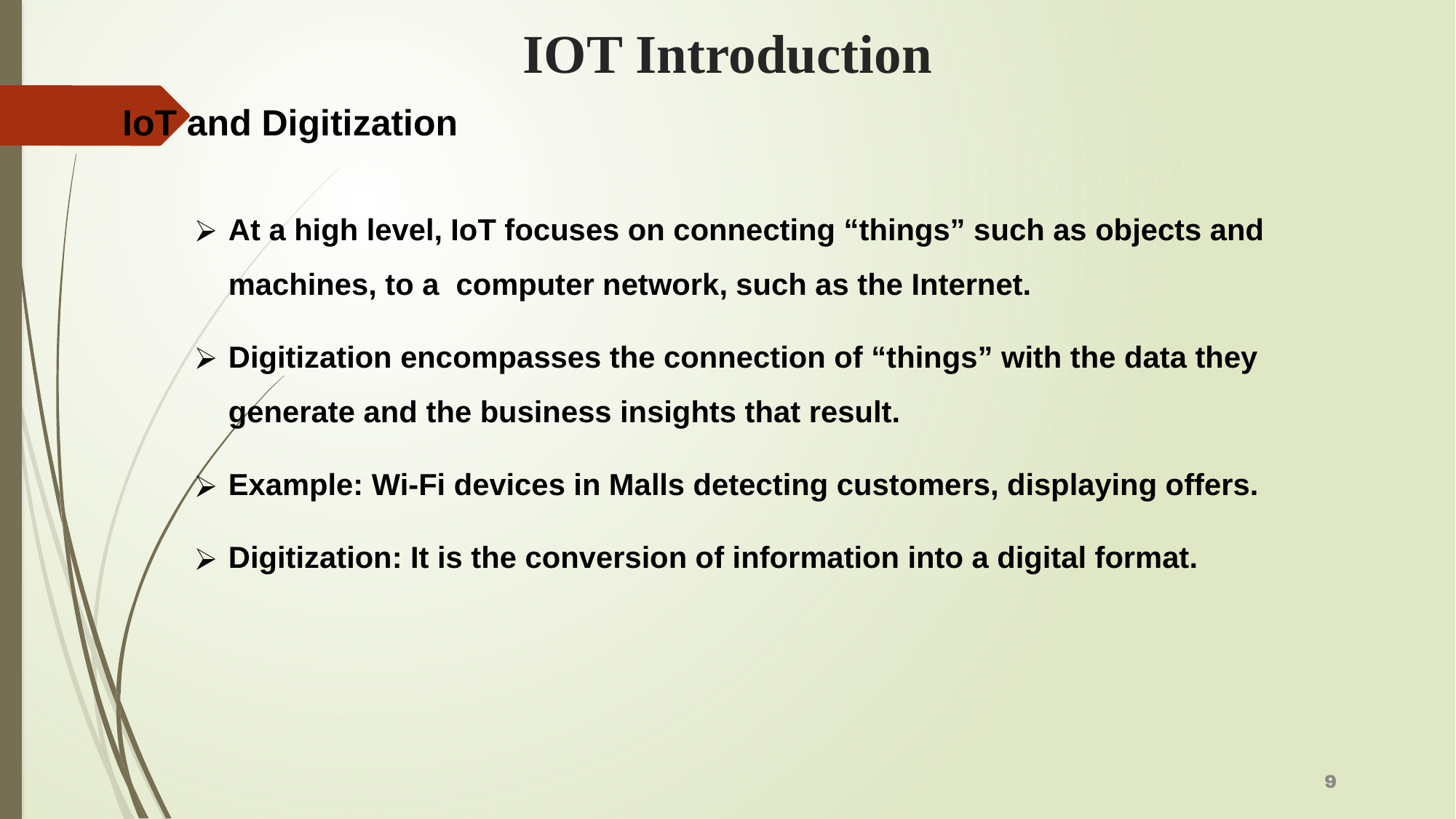

# IOT Introduction

At a high level, IoT focuses on connecting “things” such as objects and machines, to a  computer network, such as the Internet.
Digitization encompasses the connection of “things” with the data they generate and the business insights that result.
Example: Wi-Fi devices in Malls detecting customers, displaying offers.
Digitization: It is the conversion of information into a digital format.
IoT and Digitization
9